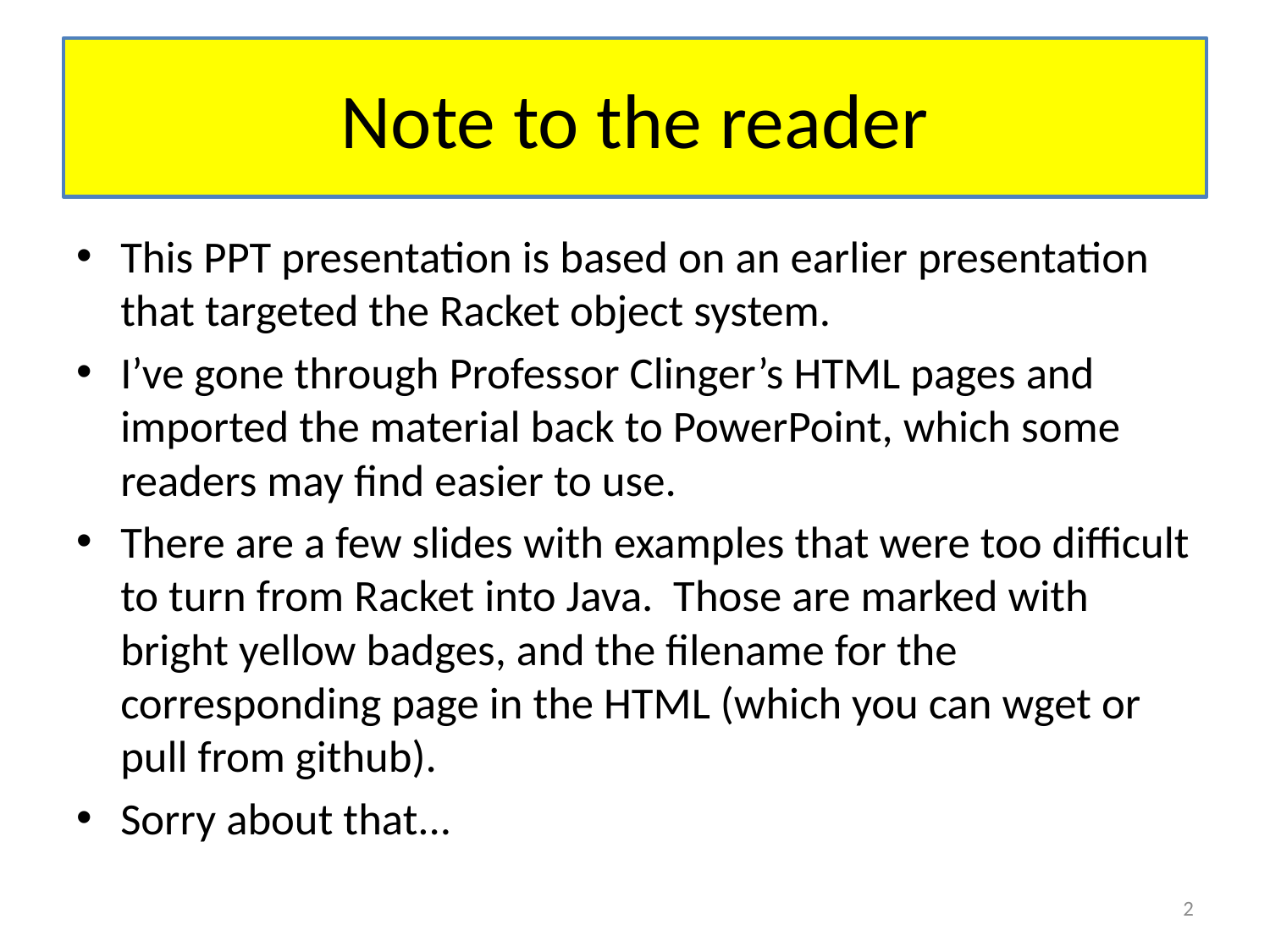

# Note to the reader
This PPT presentation is based on an earlier presentation that targeted the Racket object system.
I’ve gone through Professor Clinger’s HTML pages and imported the material back to PowerPoint, which some readers may find easier to use.
There are a few slides with examples that were too difficult to turn from Racket into Java.  Those are marked with bright yellow badges, and the filename for the corresponding page in the HTML (which you can wget or pull from github).
Sorry about that...
2